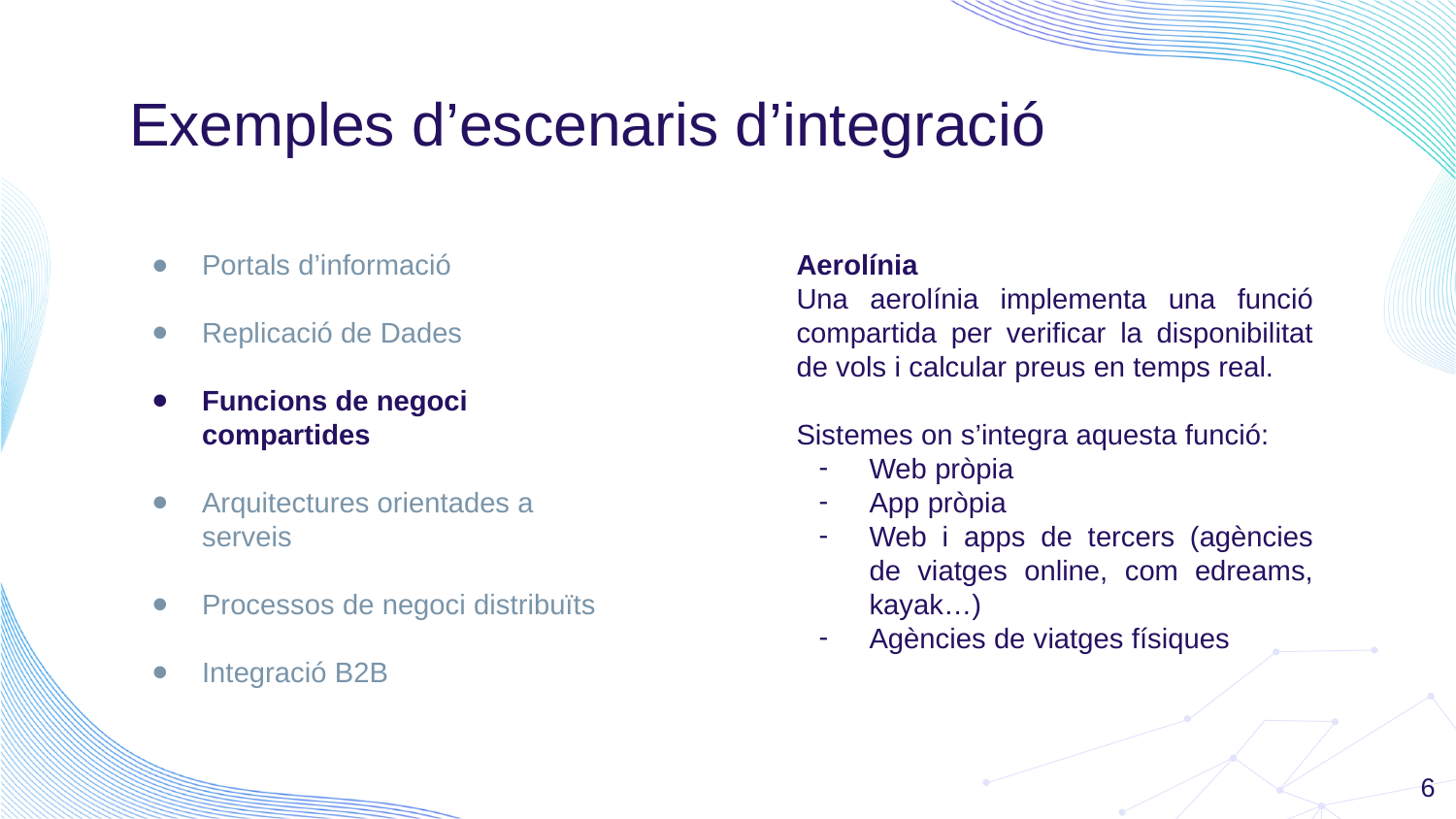

# Exemples d’escenaris d’integració
Portals d’informació

Replicació de Dades

Funcions de negoci compartides

Arquitectures orientades a serveis

Processos de negoci distribuïts

Integració B2B
Aerolínia
Una aerolínia implementa una funció compartida per verificar la disponibilitat de vols i calcular preus en temps real.

Sistemes on s’integra aquesta funció:
Web pròpia
App pròpia
Web i apps de tercers (agències de viatges online, com edreams, kayak…)
Agències de viatges físiques

6